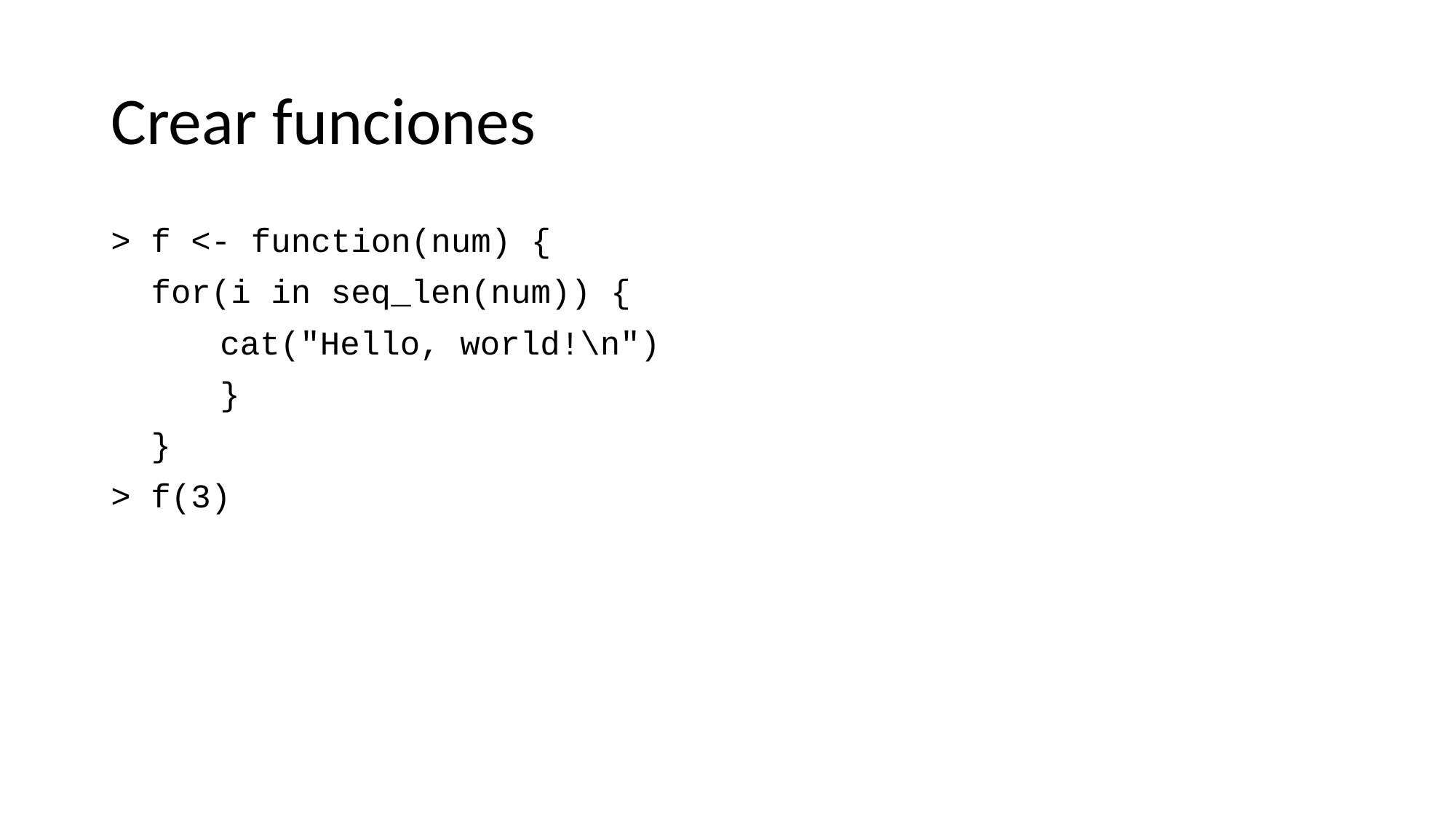

# Crear funciones
> f <- function(num) {
  for(i in seq_len(num)) {
  	cat("Hello, world!\n")
  	}
  }
> f(3)